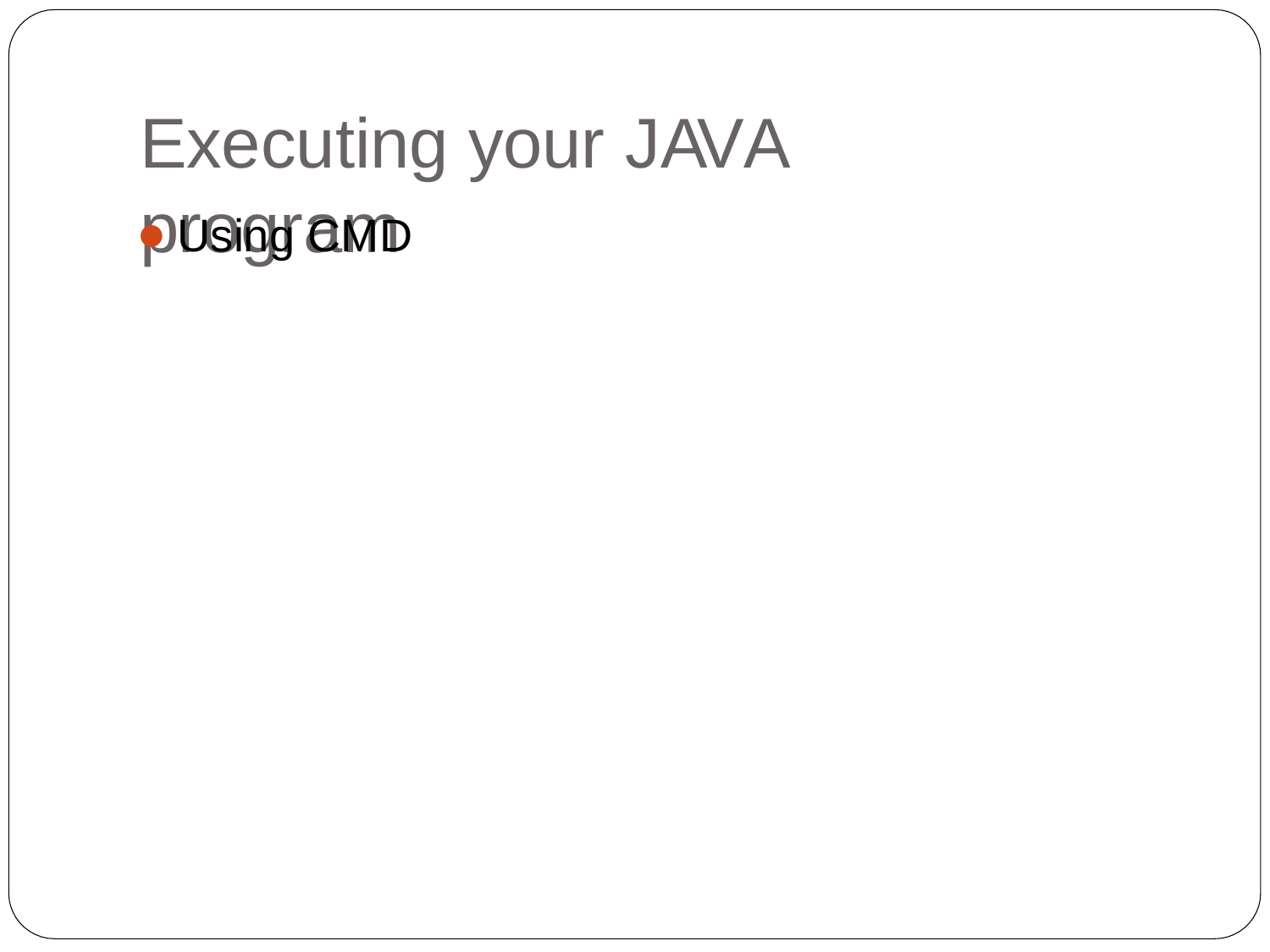

# Executing your JAVA program
Using CMD